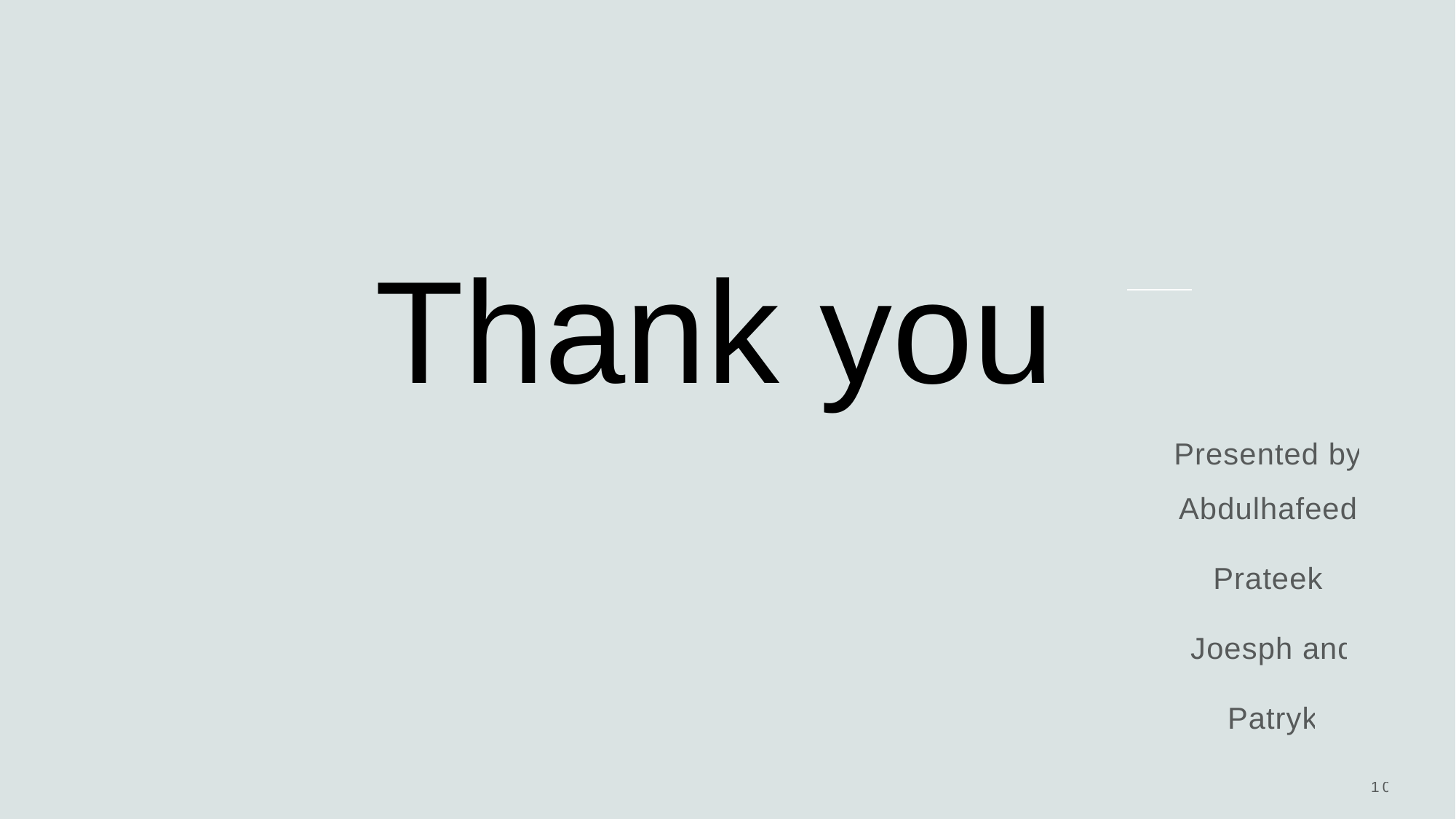

# Thank you
Presented by:
Abdulhafeed,
Prateek,
Joesph and
Patryk
10